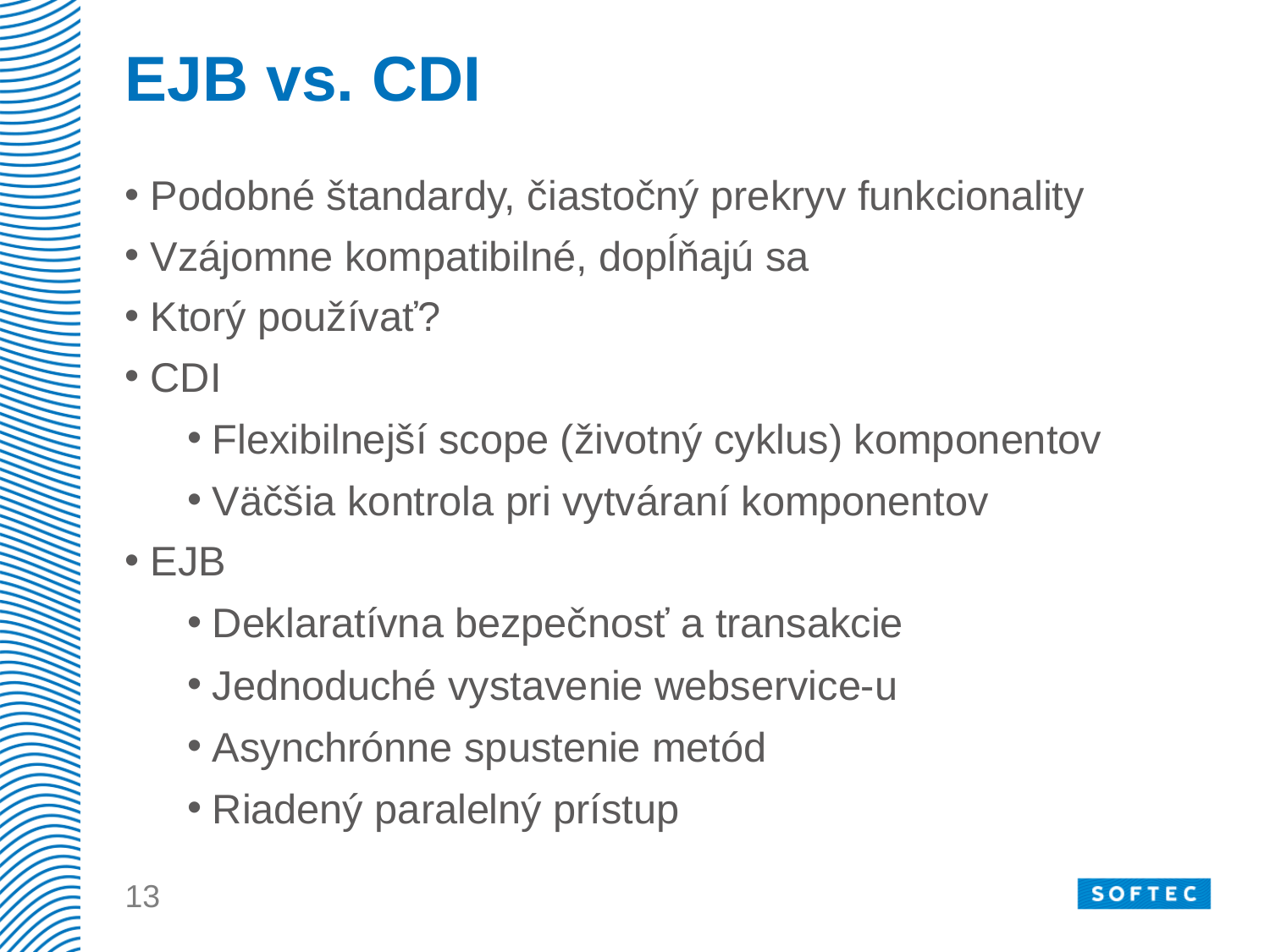

# EJB vs. CDI
Podobné štandardy, čiastočný prekryv funkcionality
Vzájomne kompatibilné, dopĺňajú sa
Ktorý používať?
CDI
Flexibilnejší scope (životný cyklus) komponentov
Väčšia kontrola pri vytváraní komponentov
EJB
Deklaratívna bezpečnosť a transakcie
Jednoduché vystavenie webservice-u
Asynchrónne spustenie metód
Riadený paralelný prístup